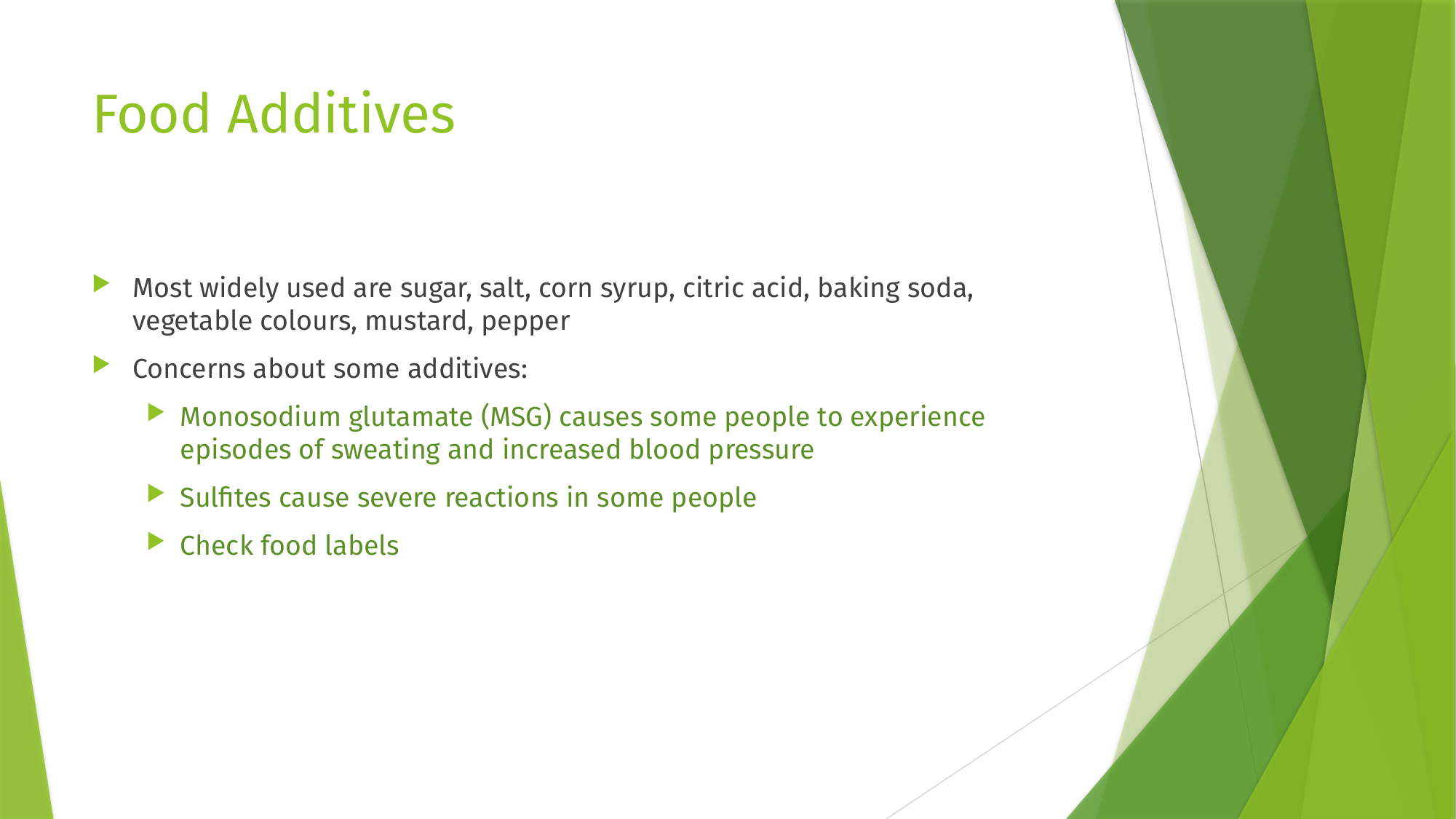

# Food Additives
Most widely used are sugar, salt, corn syrup, citric acid, baking soda, vegetable colours, mustard, pepper
Concerns about some additives:
Monosodium glutamate (MSG) causes some people to experience episodes of sweating and increased blood pressure
Sulfites cause severe reactions in some people
Check food labels